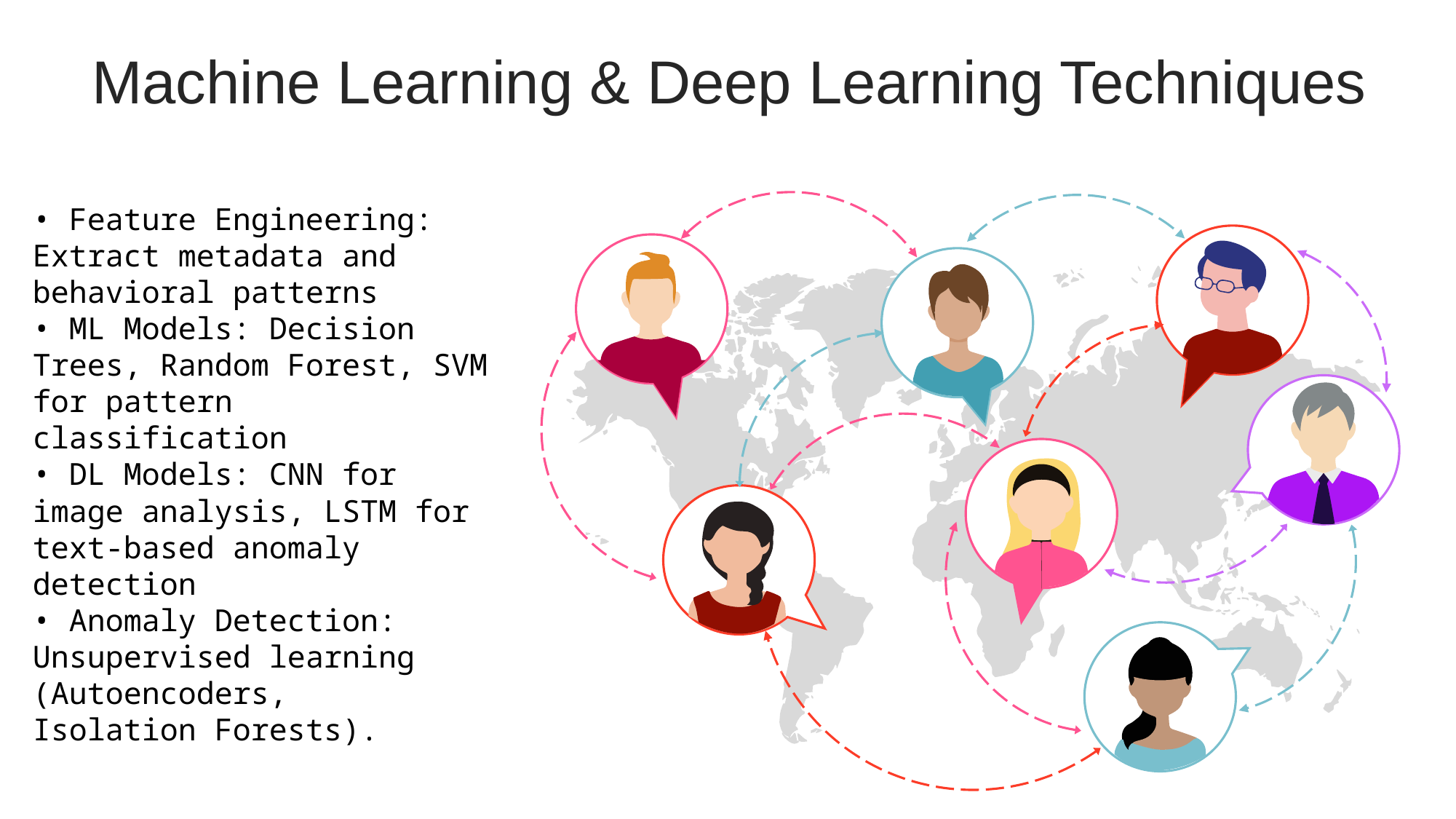

Machine Learning & Deep Learning Techniques

• Feature Engineering: Extract metadata and behavioral patterns
• ML Models: Decision Trees, Random Forest, SVM for pattern classification
• DL Models: CNN for image analysis, LSTM for text-based anomaly detection
• Anomaly Detection: Unsupervised learning (Autoencoders, Isolation Forests).